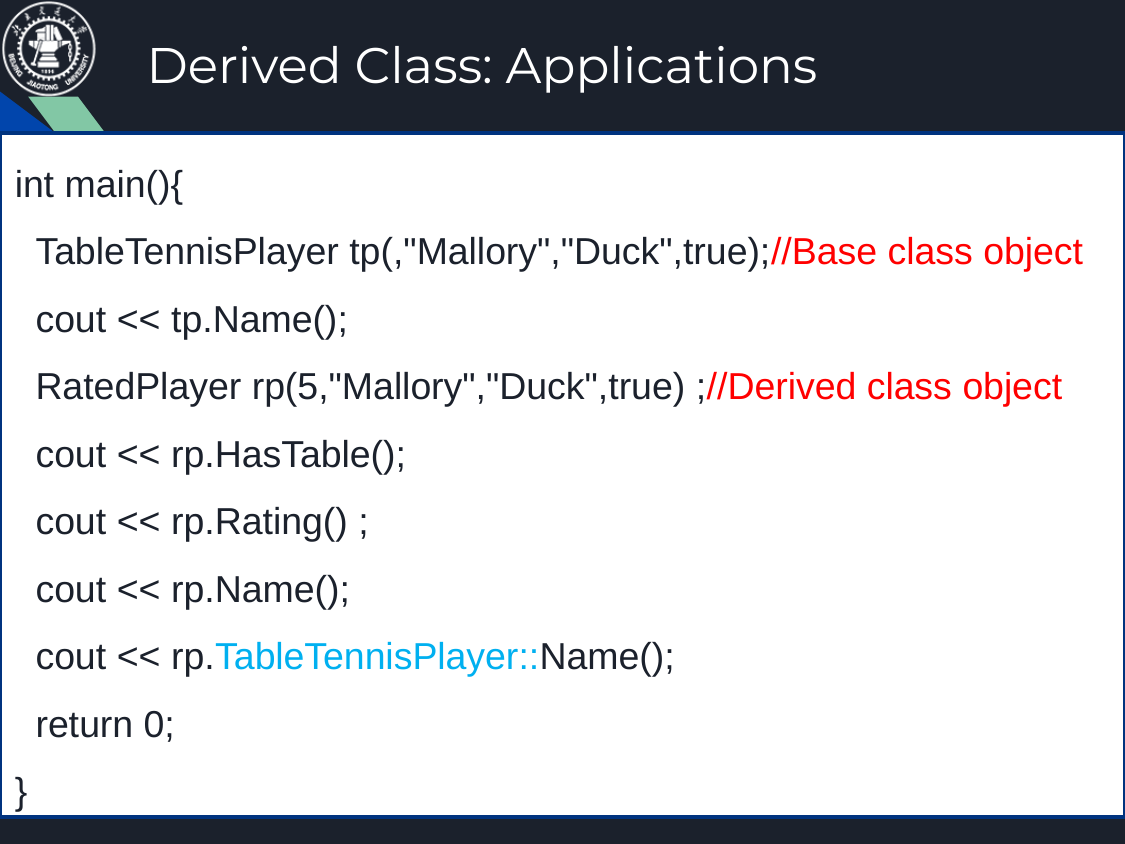

# Derived Class: Applications
int main(){
  TableTennisPlayer tp(,"Mallory","Duck",true);//Base class object
  cout << tp.Name();
  RatedPlayer rp(5,"Mallory","Duck",true) ;//Derived class object
  cout << rp.HasTable();
  cout << rp.Rating() ;
  cout << rp.Name();
  cout << rp.TableTennisPlayer::Name();
  return 0;
}